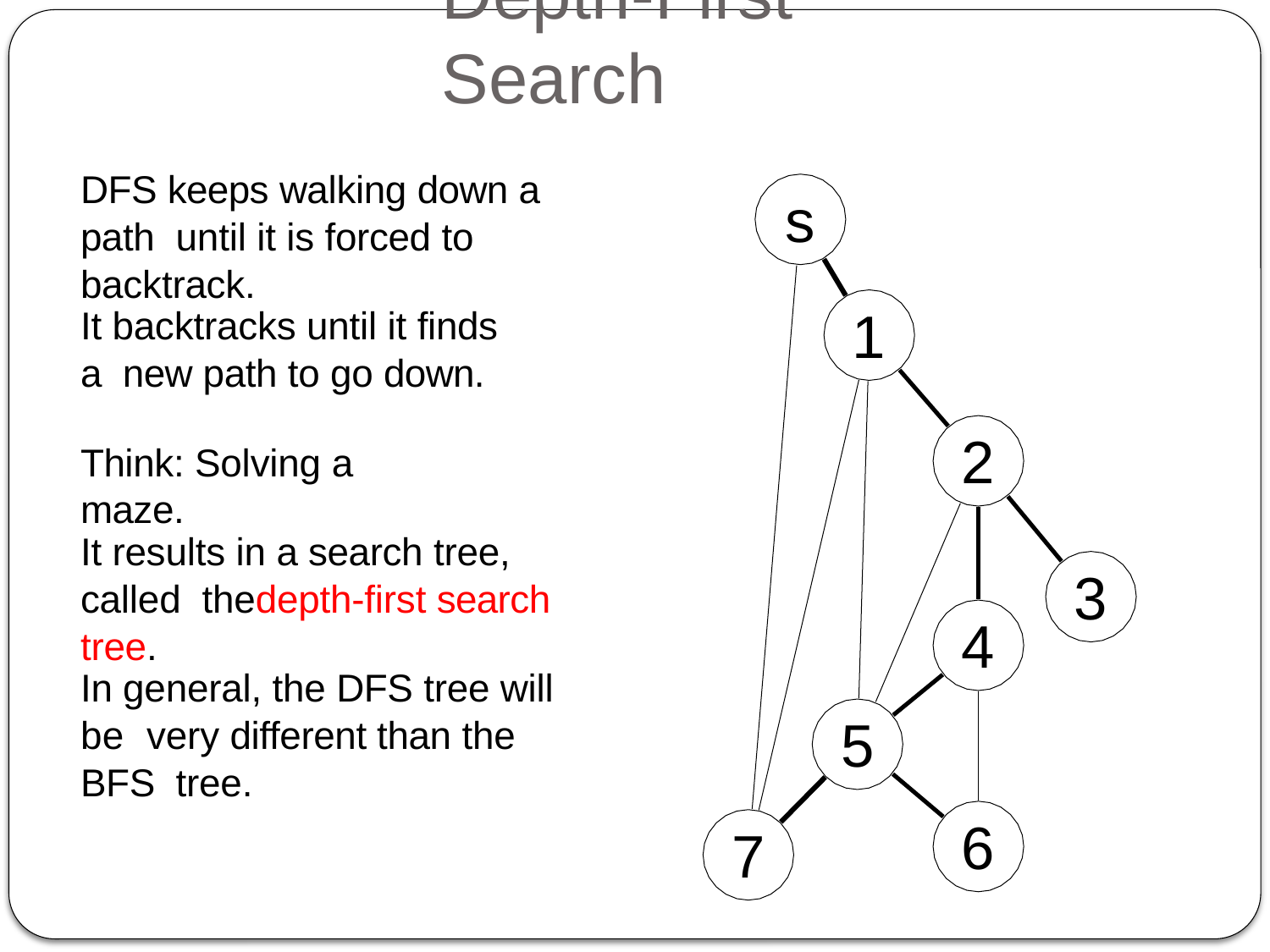

# Depth-First Search
DFS keeps walking down a path  until it is forced to backtrack.

s

1
It backtracks until it finds a  new path to go down.

2
Think: Solving a maze.

It results in a search tree, called  thedepth-first search tree.
3

4
In general, the DFS tree will be  very different than the BFS  tree.

5
6

7